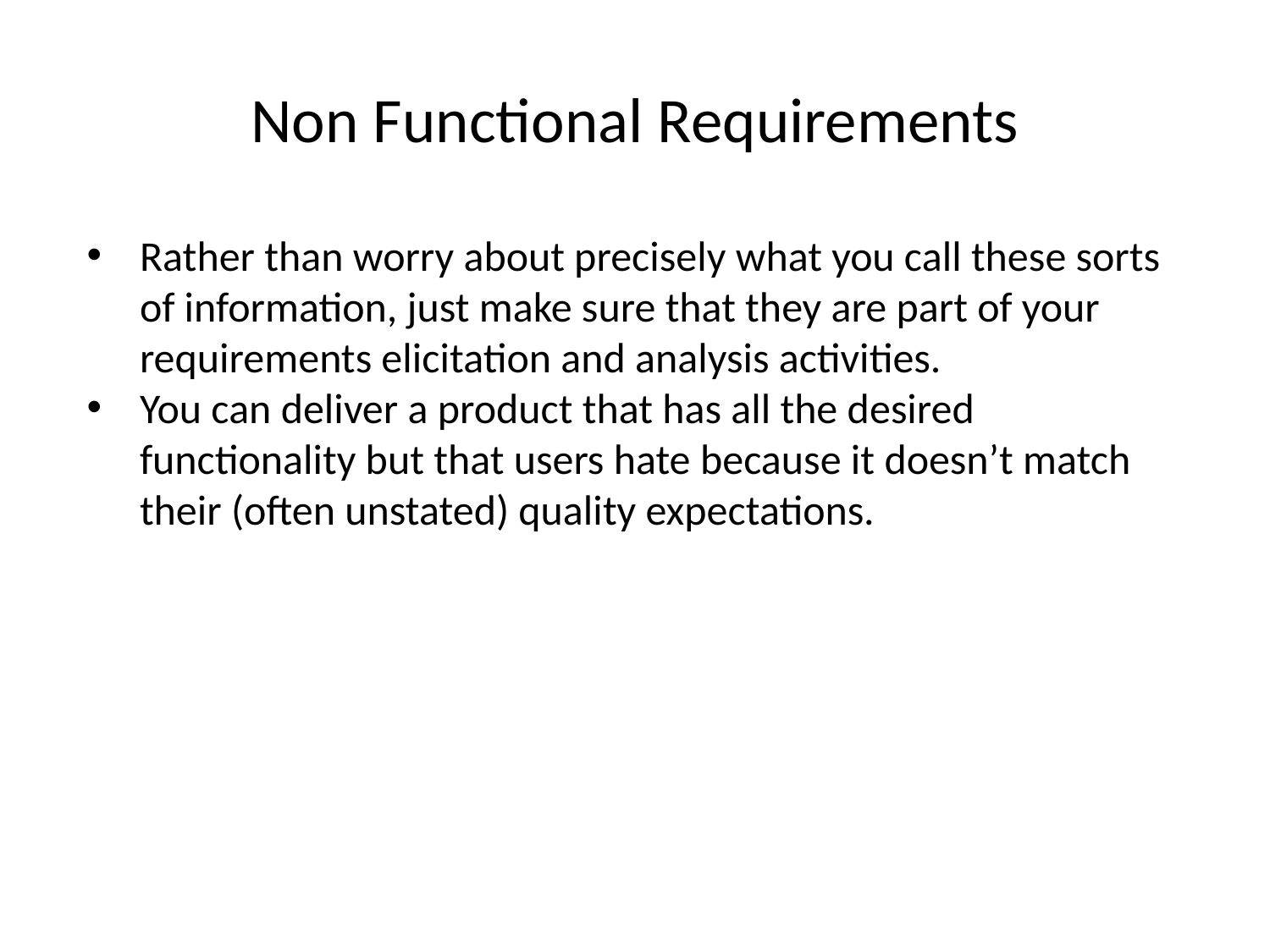

# Non Functional Requirements
Rather than worry about precisely what you call these sorts of information, just make sure that they are part of your requirements elicitation and analysis activities.
You can deliver a product that has all the desired functionality but that users hate because it doesn’t match their (often unstated) quality expectations.